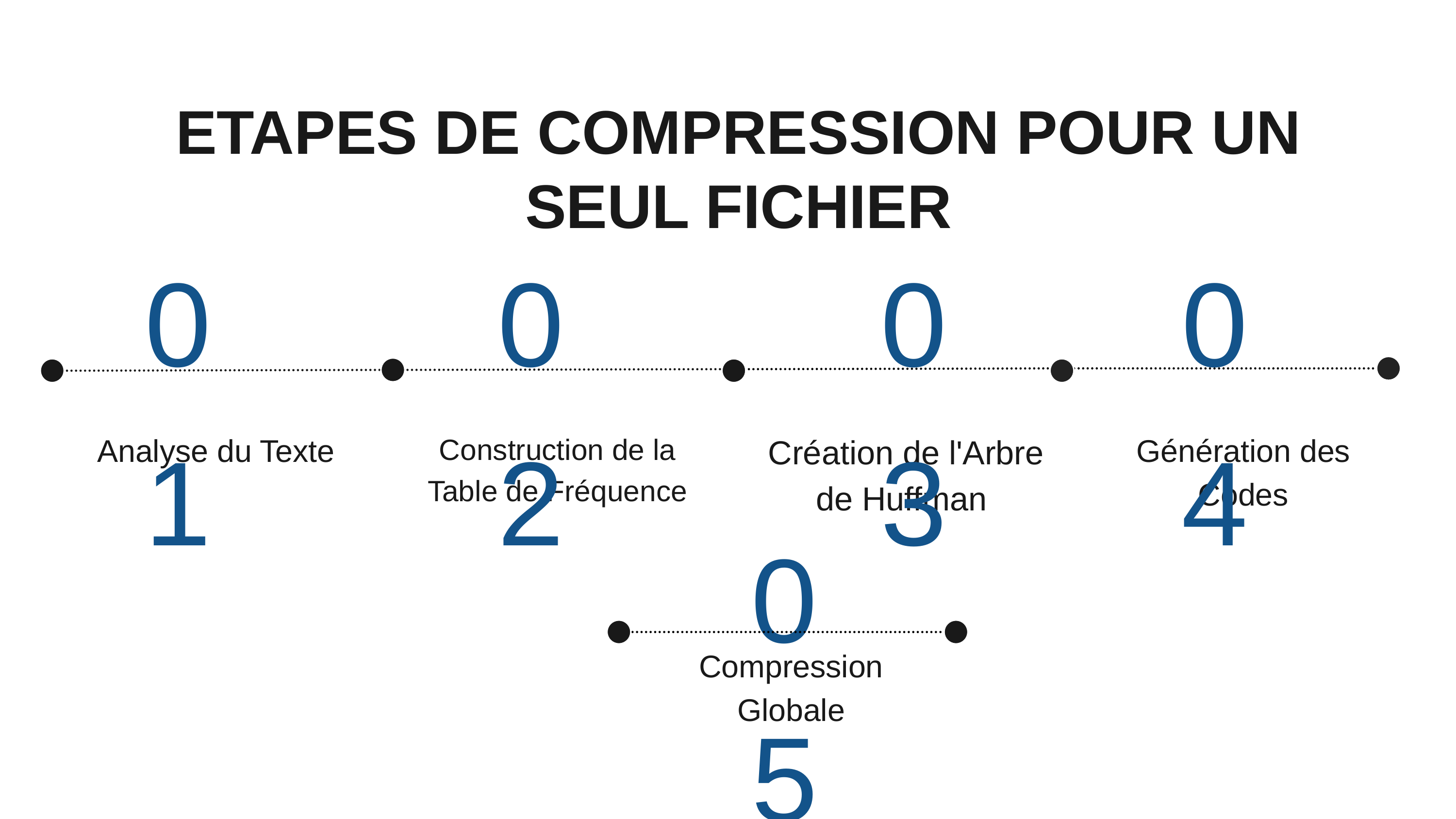

ETAPES DE COMPRESSION POUR UN SEUL FICHIER
01
02
03
04

Analyse du Texte
Création de l'Arbre de Huffman
Génération des Codes
Construction de la Table de Fréquence
05

Compression Globale